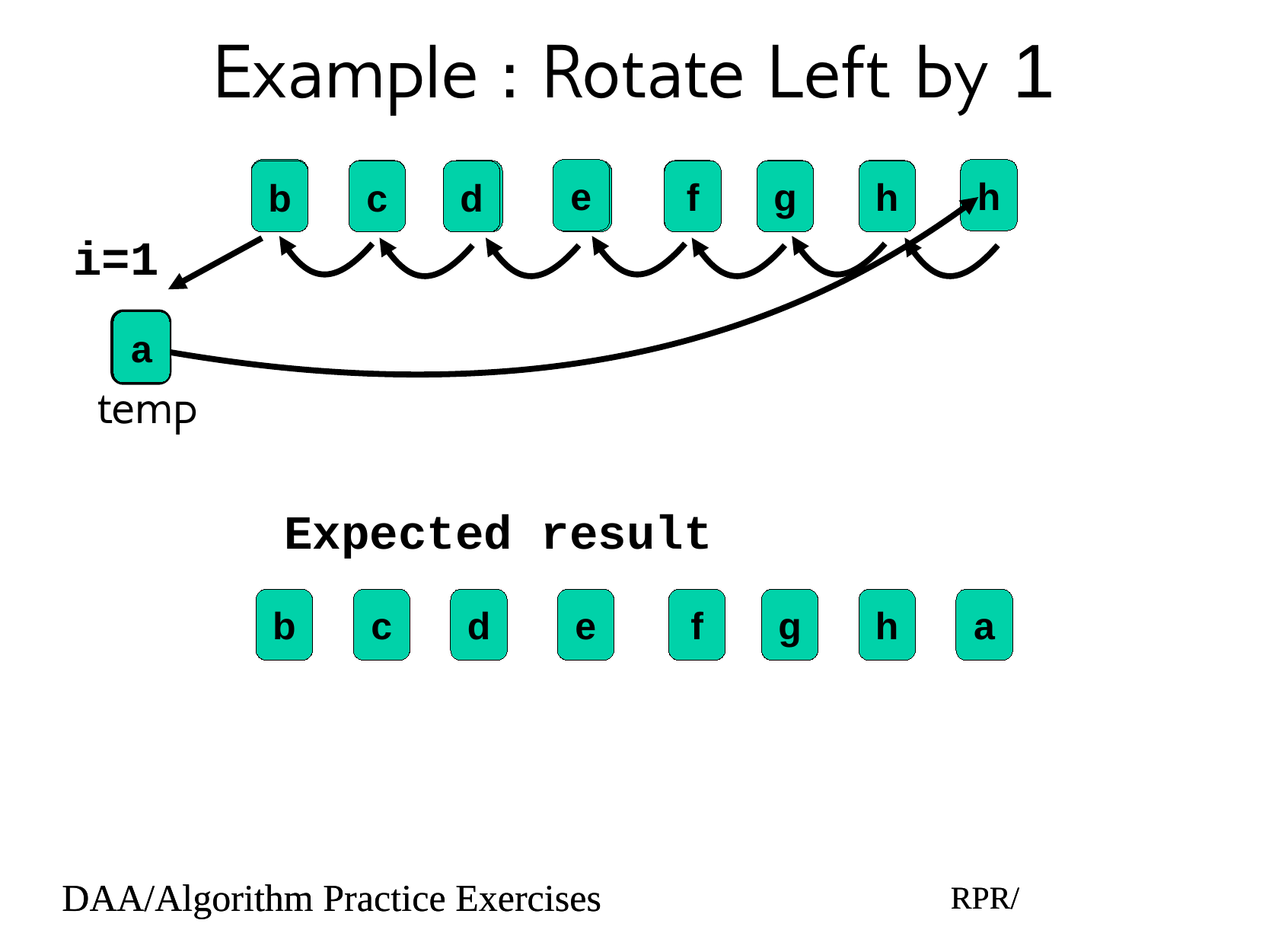

# Example : Rotate Left by 1
a
e
h
b
c
d
e
f
g
f
g
h
b
c
d

i=1

temp
a
Expected result
c
e
b
d
f
g
h
a
DAA/Algorithm Practice Exercises
RPR/
6